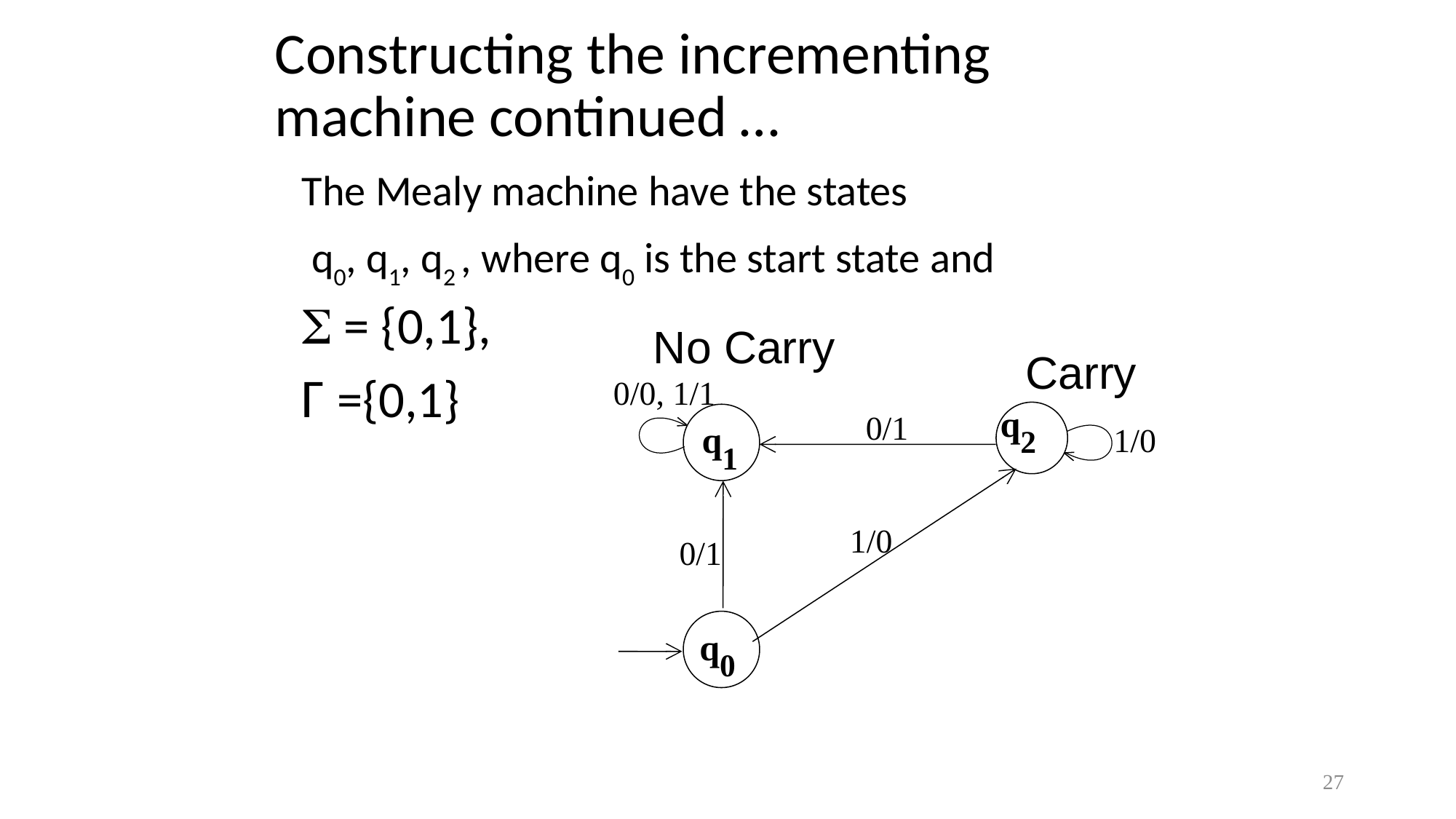

# Constructing the incrementing machine continued …
	The Mealy machine have the states
	 q0, q1, q2 , where q0 is the start state and
	Σ = {0,1},
	Γ ={0,1}
No Carry
Carry
0/0, 1/1
q2
q1

0/1

1/0

1/0
0/1
q0

27